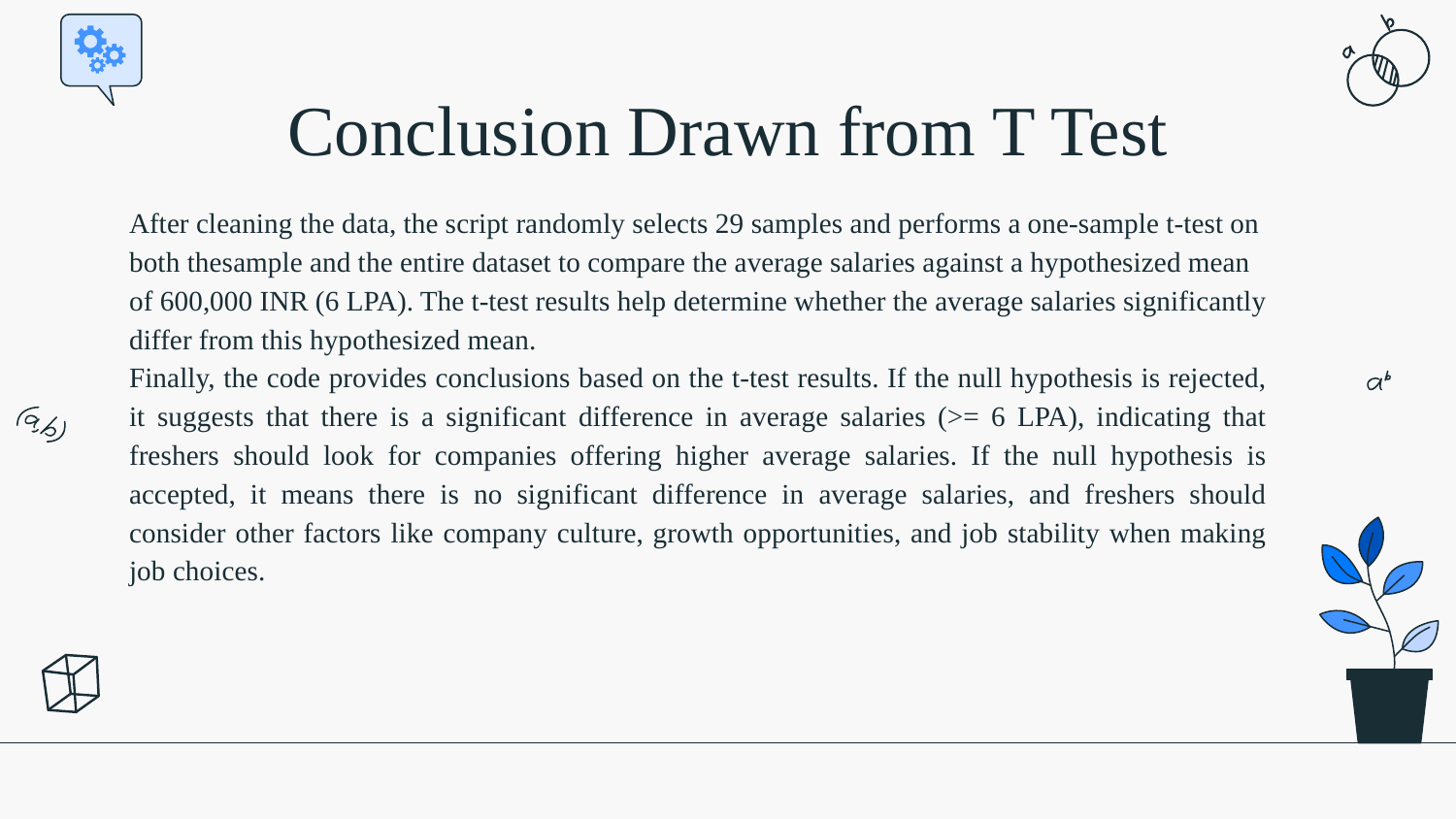

# Conclusion Drawn from T Test
After cleaning the data, the script randomly selects 29 samples and performs a one-sample t-test on
both thesample and the entire dataset to compare the average salaries against a hypothesized mean
of 600,000 INR (6 LPA). The t-test results help determine whether the average salaries significantly
differ from this hypothesized mean.
Finally, the code provides conclusions based on the t-test results. If the null hypothesis is rejected, it suggests that there is a significant difference in average salaries (>= 6 LPA), indicating that freshers should look for companies offering higher average salaries. If the null hypothesis is accepted, it means there is no significant difference in average salaries, and freshers should consider other factors like company culture, growth opportunities, and job stability when making job choices.